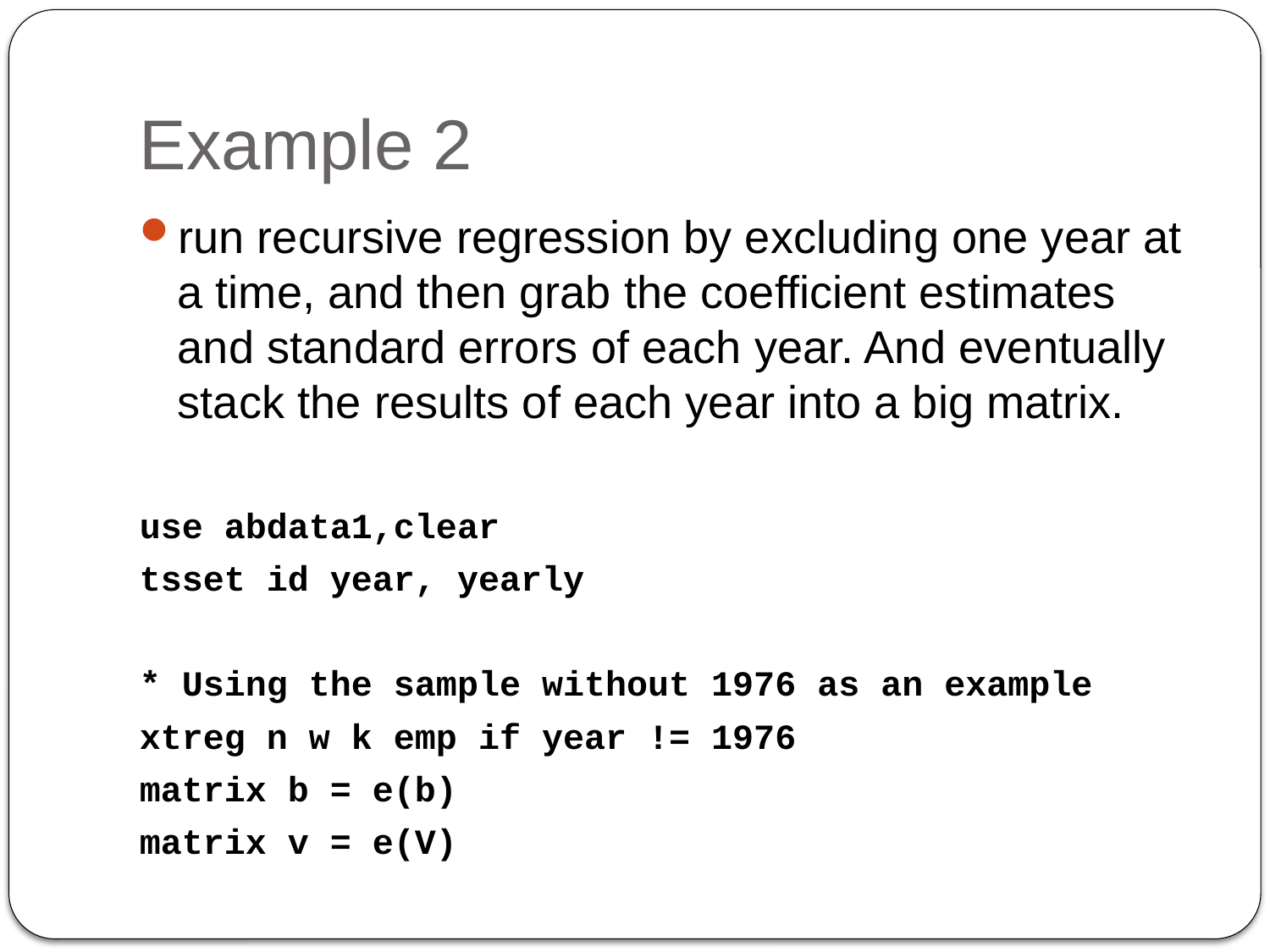

# Example 2
run recursive regression by excluding one year at a time, and then grab the coefficient estimates and standard errors of each year. And eventually stack the results of each year into a big matrix.

use abdata1,clear
tsset id year, yearly

* Using the sample without 1976 as an example
xtreg n w k emp if year != 1976
matrix b = e(b)
matrix v = e(V)